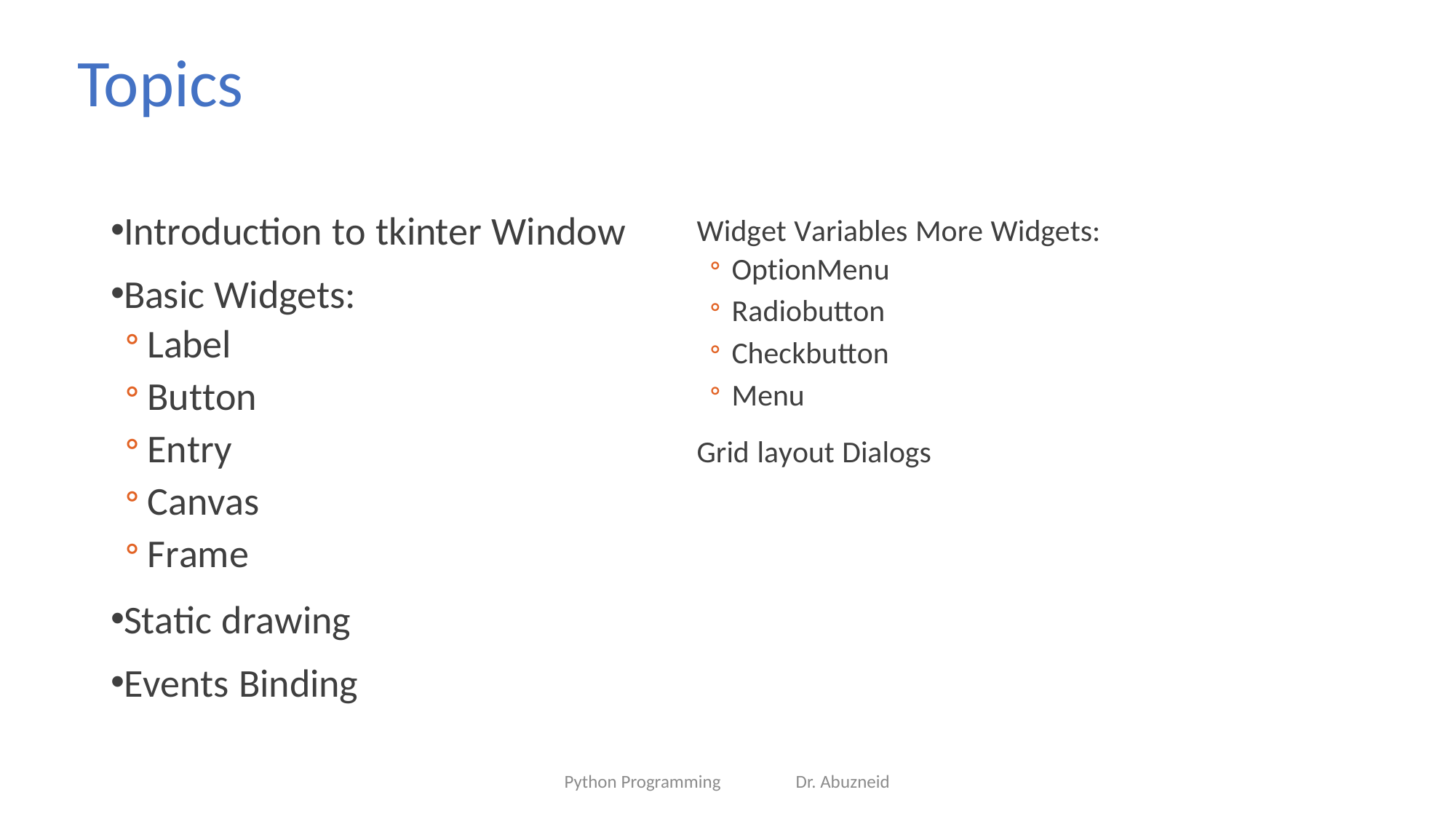

# Topics
Introduction to tkinter Window
Basic Widgets:
Label
Button
Entry
Canvas
Frame
Static drawing
Events Binding
Widget Variables More Widgets:
OptionMenu
Radiobutton
Checkbutton
Menu
Grid layout Dialogs
Python Programming                  Dr. Abuzneid